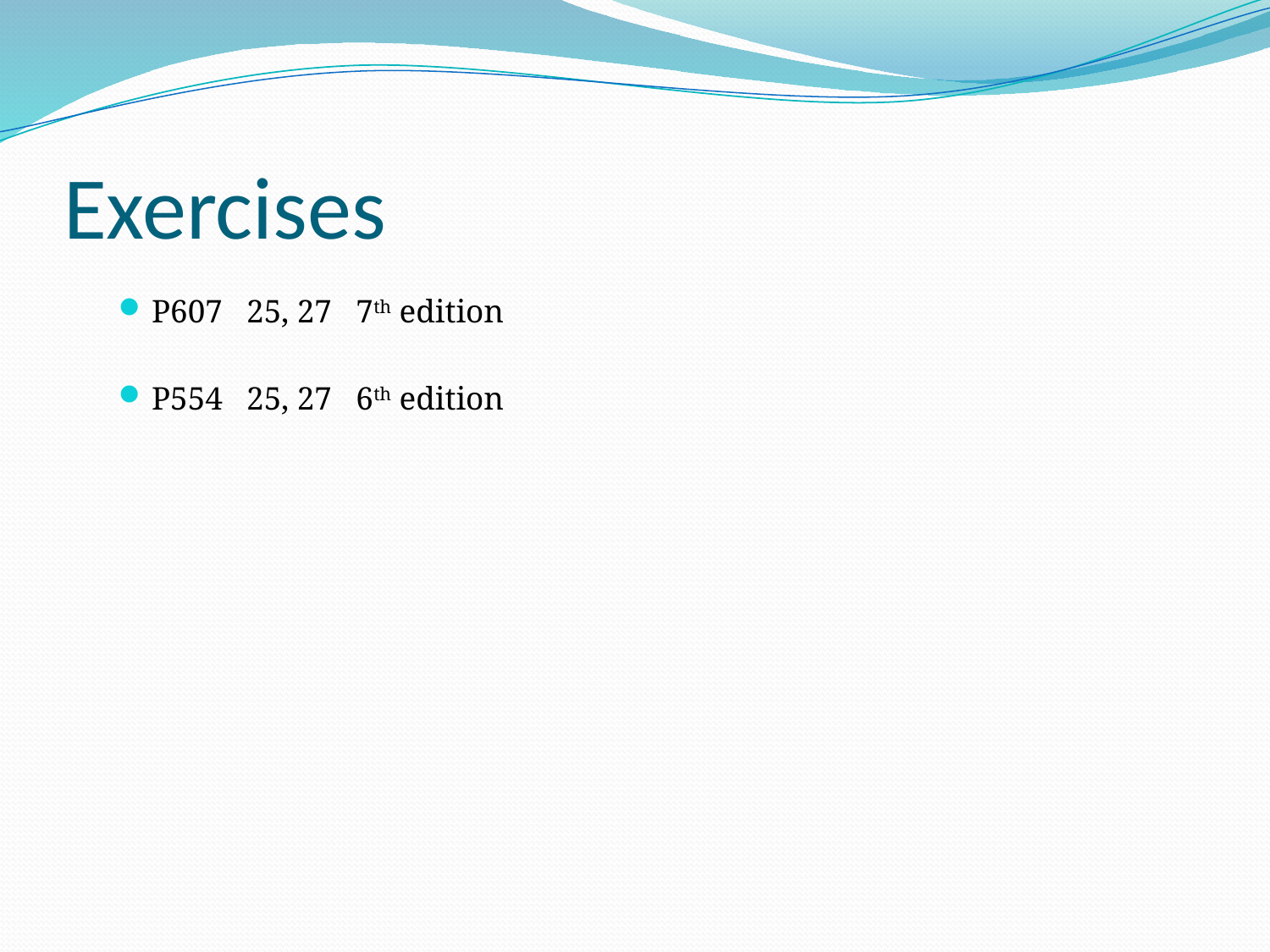

# Exercises
P607   25, 27   7th edition

P554   25, 27   6th edition